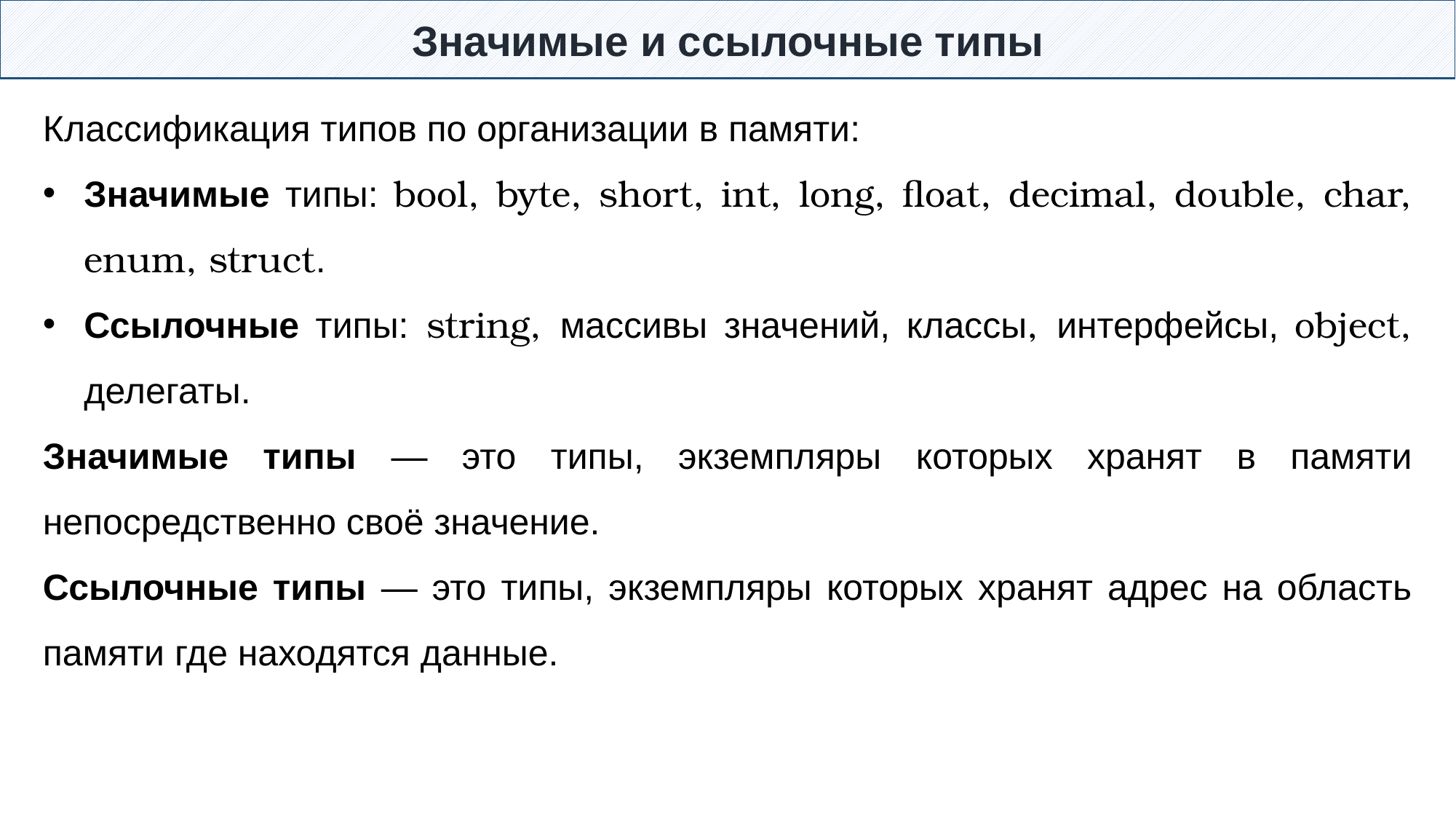

Значимые и ссылочные типы
Классификация типов по организации в памяти:
Значимые типы: bool, byte, short, int, long, float, decimal, double, char, enum, struct.
Ссылочные типы: string, массивы значений, классы, интерфейсы, object, делегаты.
Значимые типы — это типы, экземпляры которых хранят в памяти непосредственно своё значение.
Ссылочные типы — это типы, экземпляры которых хранят адрес на область памяти где находятся данные.